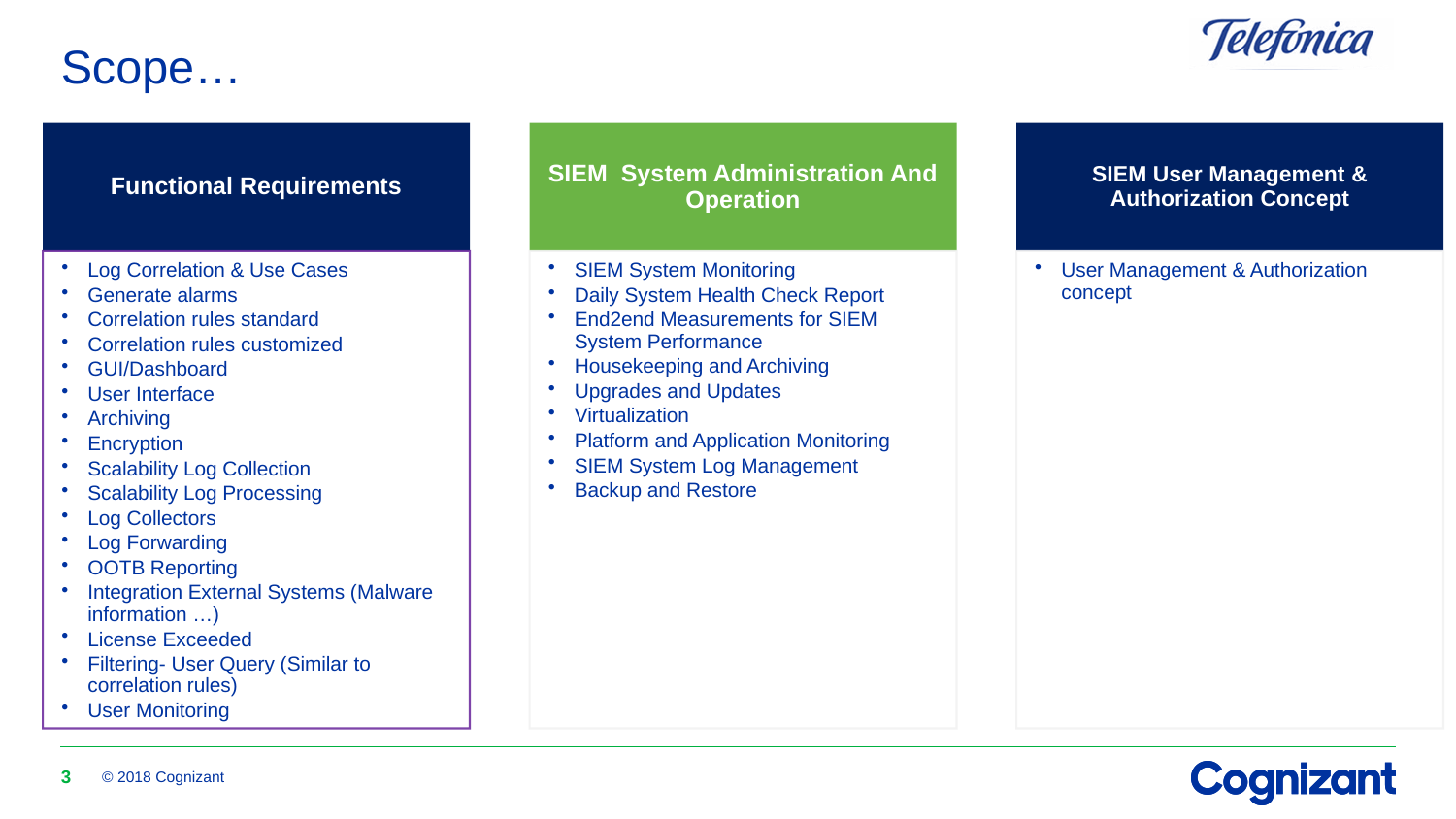

# Scope…
Functional Requirements
Log Correlation & Use Cases
Generate alarms
Correlation rules standard
Correlation rules customized
GUI/Dashboard
User Interface
Archiving
Encryption
Scalability Log Collection
Scalability Log Processing
Log Collectors
Log Forwarding
OOTB Reporting
Integration External Systems (Malware information …)
License Exceeded
Filtering- User Query (Similar to correlation rules)
User Monitoring
SIEM  System Administration And Operation
SIEM System Monitoring
Daily System Health Check Report
End2end Measurements for SIEM System Performance
Housekeeping and Archiving
Upgrades and Updates
Virtualization
Platform and Application Monitoring
SIEM System Log Management
Backup and Restore
SIEM User Management & Authorization Concept
User Management & Authorization concept
3
© 2018 Cognizant